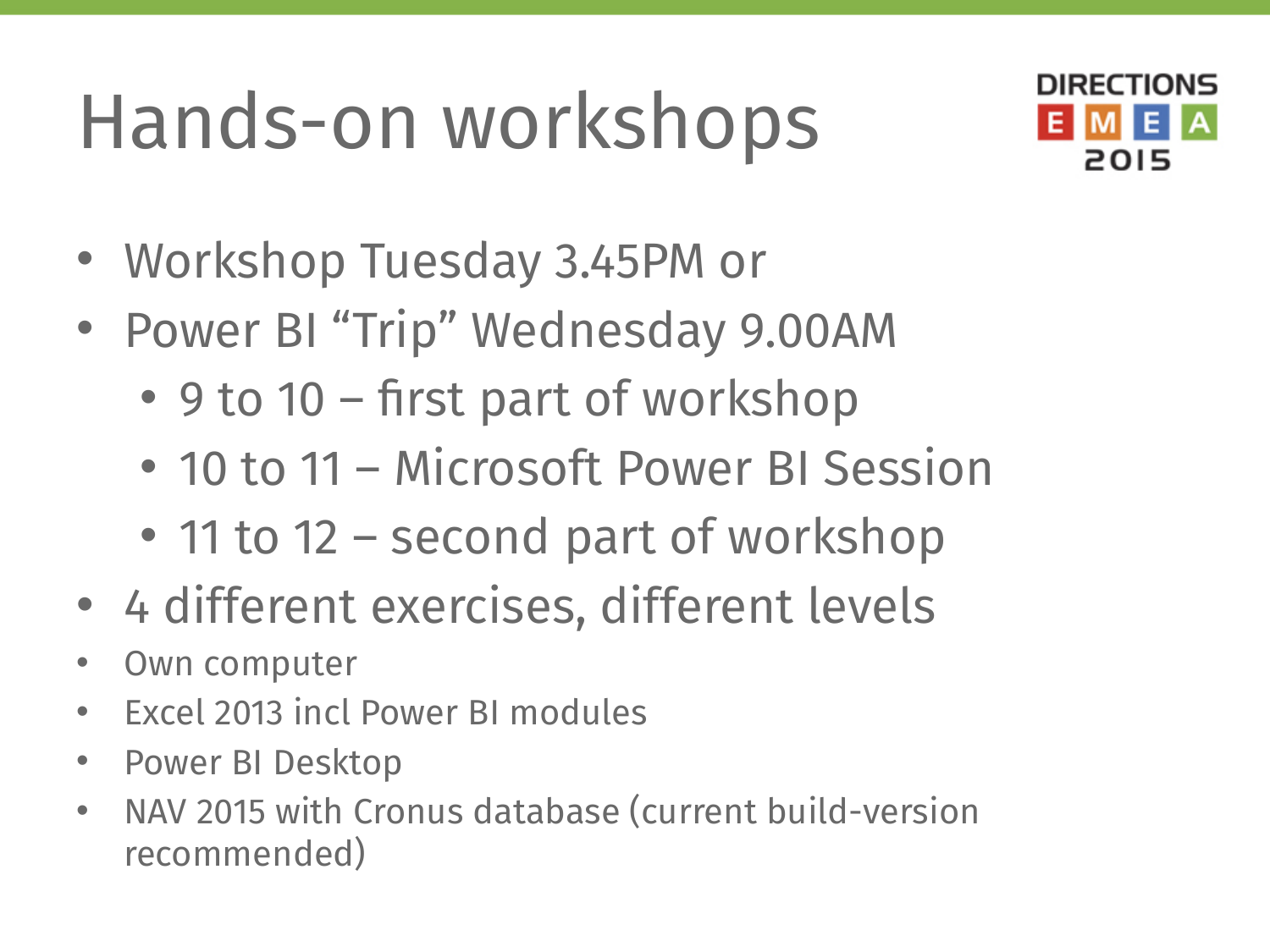

# Hands-on workshops
Workshop Tuesday 3.45PM or
Power BI “Trip” Wednesday 9.00AM
9 to 10 – first part of workshop
10 to 11 – Microsoft Power BI Session
11 to 12 – second part of workshop
4 different exercises, different levels
Own computer
Excel 2013 incl Power BI modules
Power BI Desktop
NAV 2015 with Cronus database (current build-version recommended)